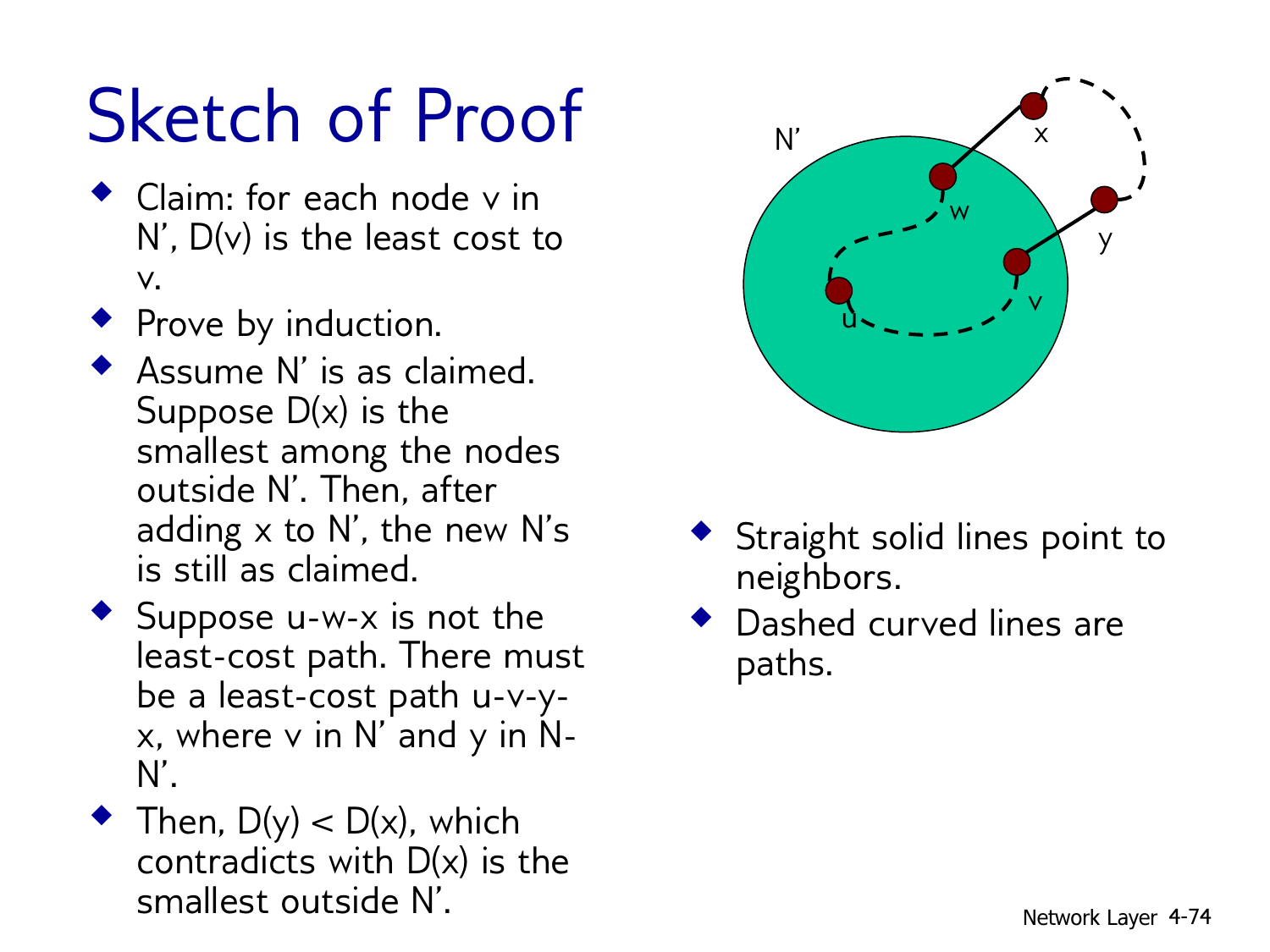

# Sketch of Proof

x
N’

Claim: for each node v in N’, D(v) is the least cost to v.
Prove by induction.
Assume N’ is as claimed. Suppose D(x) is the smallest among the nodes outside N’. Then, after adding x to N’, the new N’s is still as claimed.
Suppose u-w-x is not the least-cost path. There must be a least-cost path u-v-y-x, where v in N’ and y in N-N’.
Then, D(y) < D(x), which contradicts with D(x) is the smallest outside N’.
w

y

v

u
Straight solid lines point to neighbors.
Dashed curved lines are paths.
4-74
Network Layer